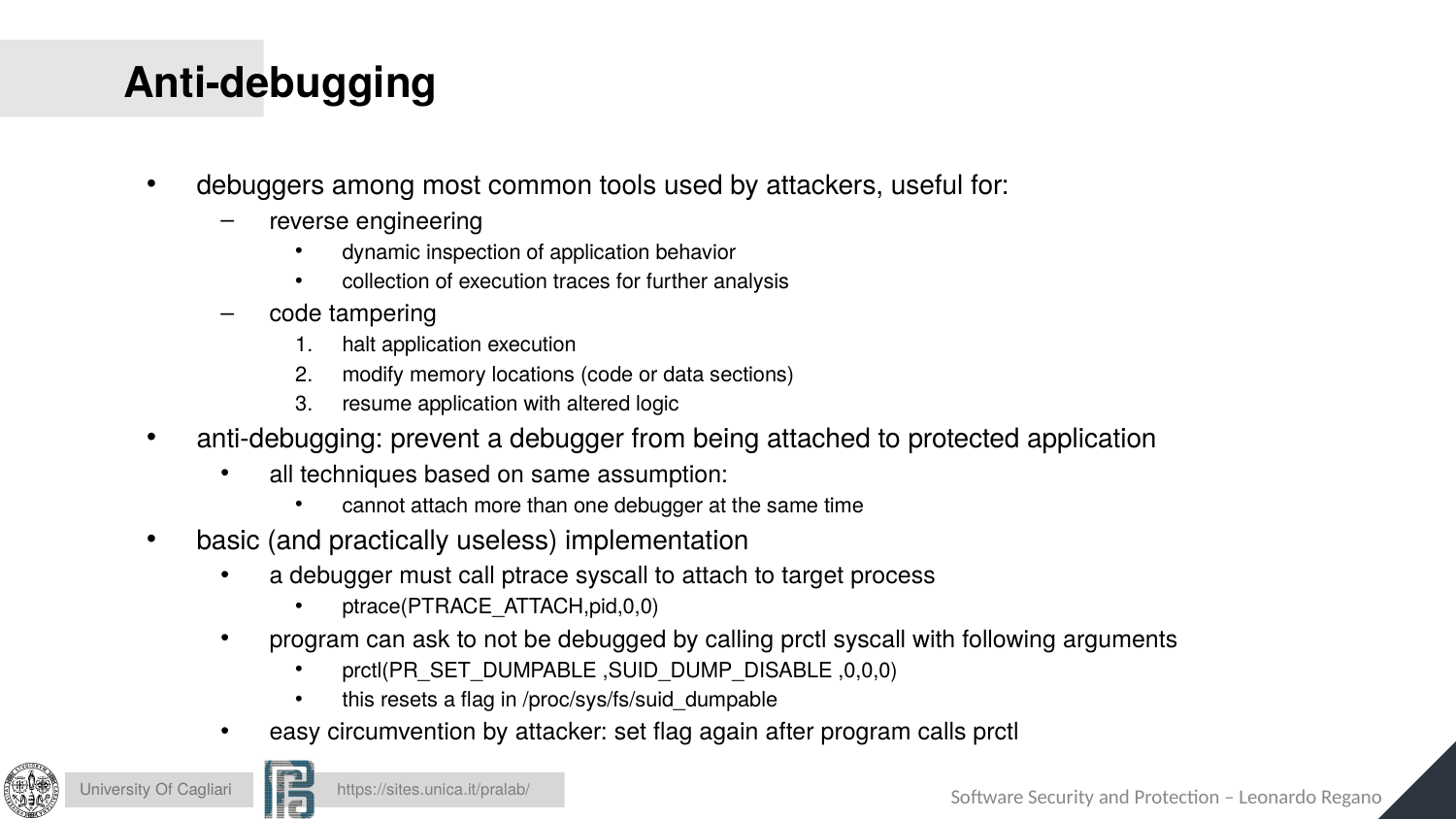

# Anti-debugging
debuggers among most common tools used by attackers, useful for:
reverse engineering
dynamic inspection of application behavior
collection of execution traces for further analysis
code tampering
halt application execution
modify memory locations (code or data sections)
resume application with altered logic
anti-debugging: prevent a debugger from being attached to protected application
all techniques based on same assumption:
cannot attach more than one debugger at the same time
basic (and practically useless) implementation
a debugger must call ptrace syscall to attach to target process
ptrace(PTRACE_ATTACH,pid,0,0)
program can ask to not be debugged by calling prctl syscall with following arguments
prctl(PR_SET_DUMPABLE ,SUID_DUMP_DISABLE ,0,0,0)
this resets a flag in /proc/sys/fs/suid_dumpable
easy circumvention by attacker: set flag again after program calls prctl